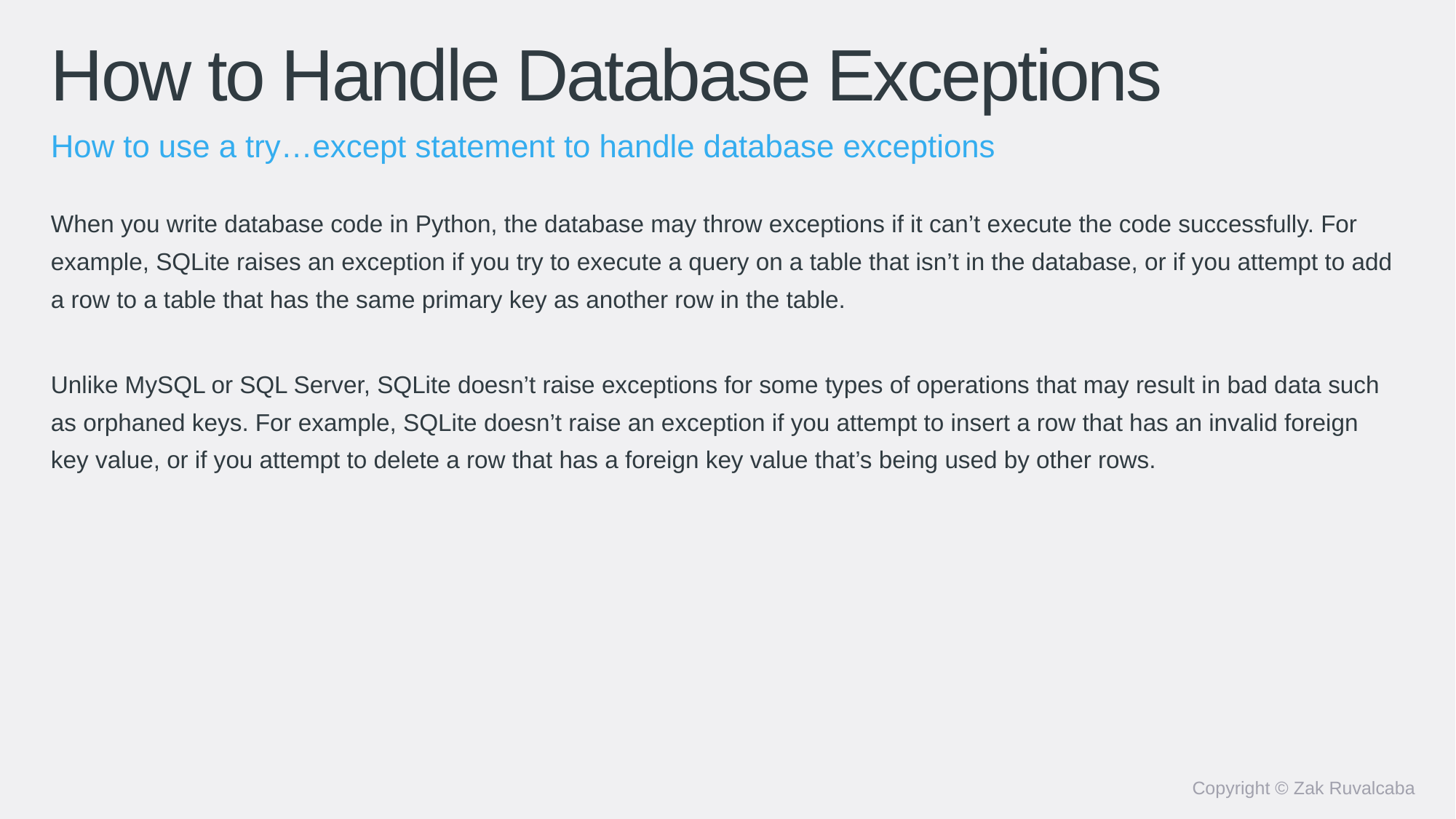

# How to Handle Database Exceptions
How to use a try…except statement to handle database exceptions
When you write database code in Python, the database may throw exceptions if it can’t execute the code successfully. For example, SQLite raises an exception if you try to execute a query on a table that isn’t in the database, or if you attempt to add a row to a table that has the same primary key as another row in the table.

Unlike MySQL or SQL Server, SQLite doesn’t raise exceptions for some types of operations that may result in bad data such as orphaned keys. For example, SQLite doesn’t raise an exception if you attempt to insert a row that has an invalid foreign key value, or if you attempt to delete a row that has a foreign key value that’s being used by other rows.